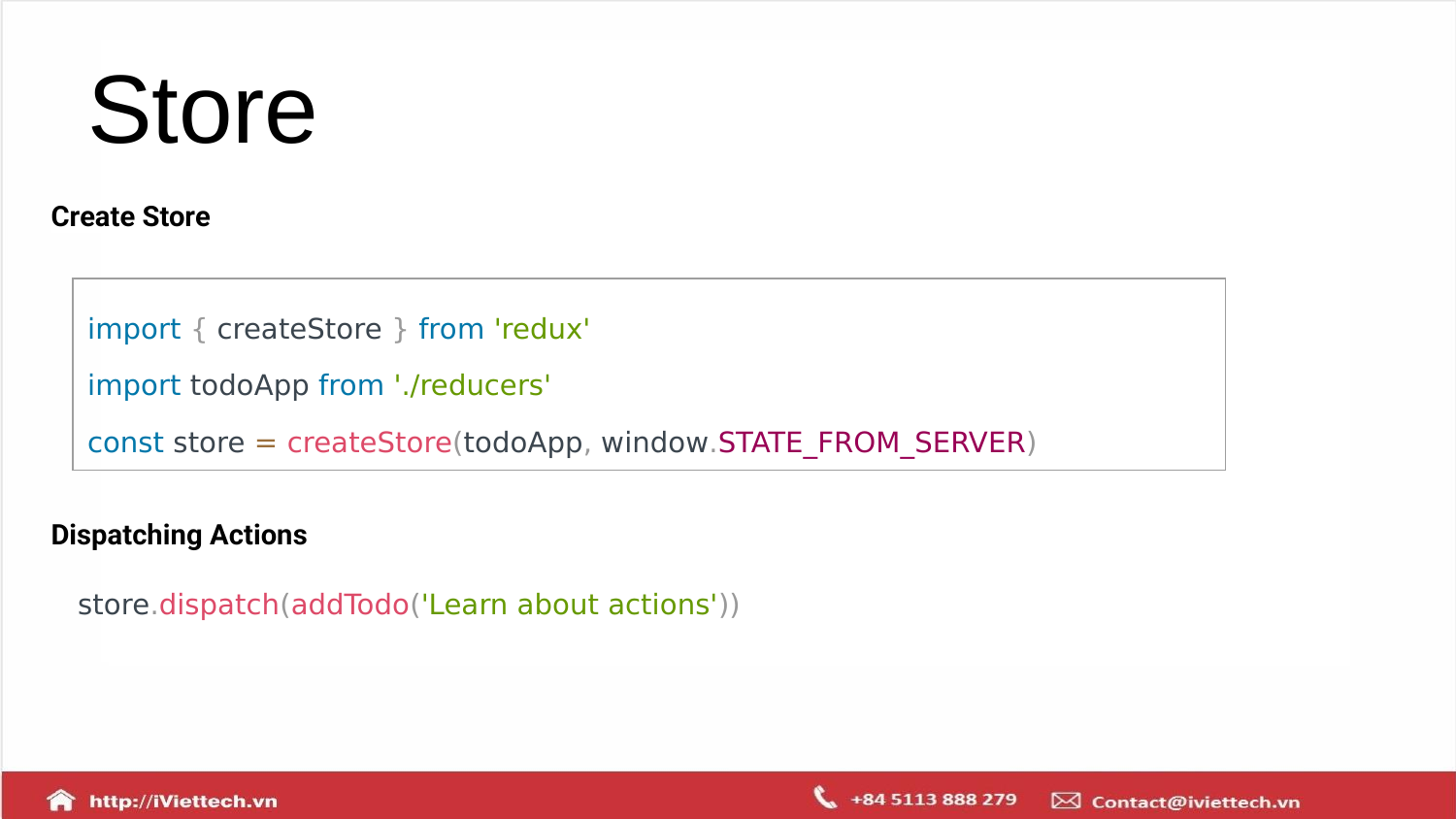

# Store
Create Store

Dispatching Actions
   store.dispatch(addTodo('Learn about actions'))

| import { createStore } from 'redux' import todoApp from './reducers' const store = createStore(todoApp, window.STATE\_FROM\_SERVER) |
| --- |